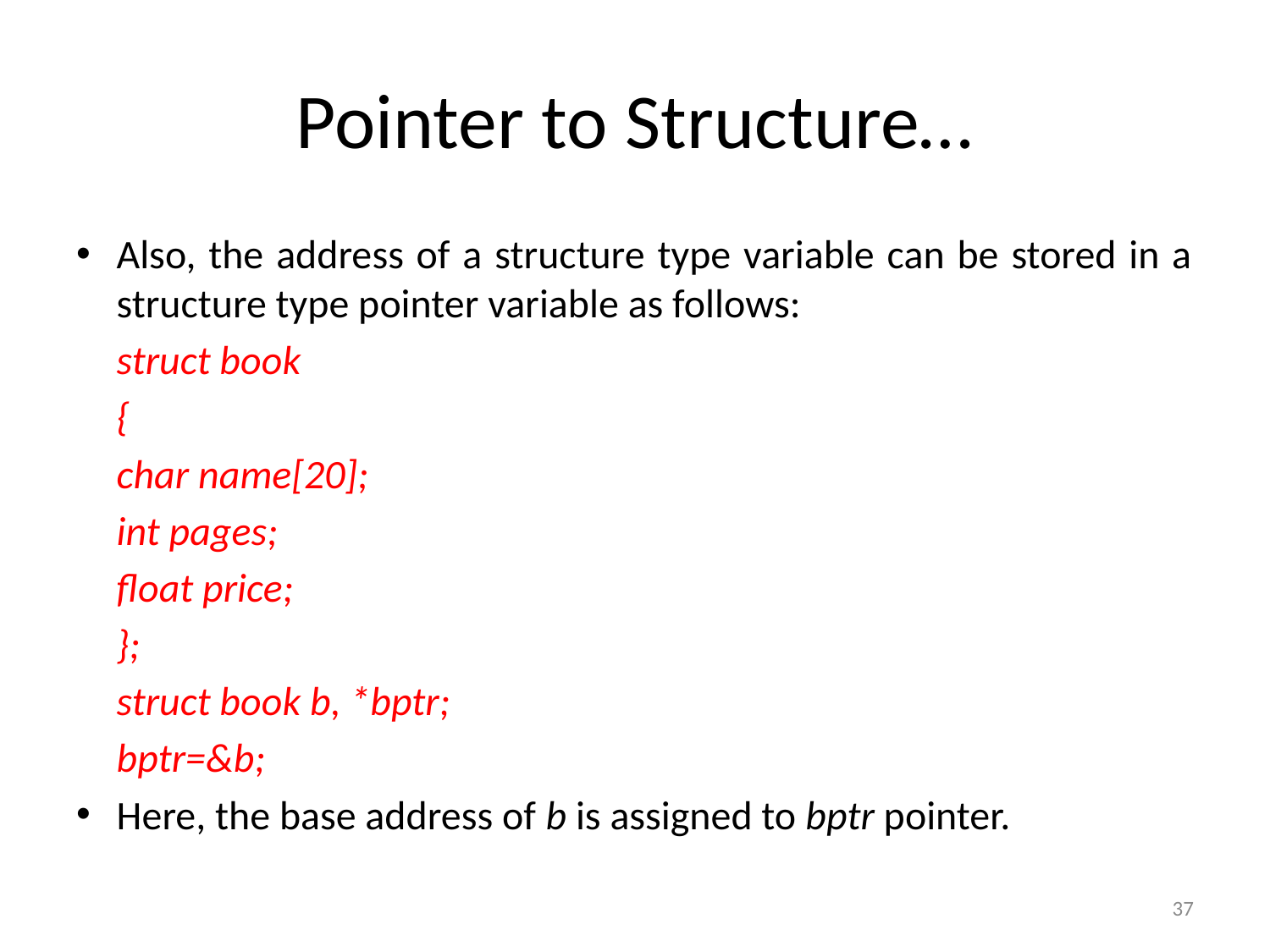

# Pointer to Structure…
Also, the address of a structure type variable can be stored in a structure type pointer variable as follows:
		struct book
			{
			char name[20];
			int pages;
			float price;
			};
		struct book b, *bptr;
		bptr=&b;
Here, the base address of b is assigned to bptr pointer.
37